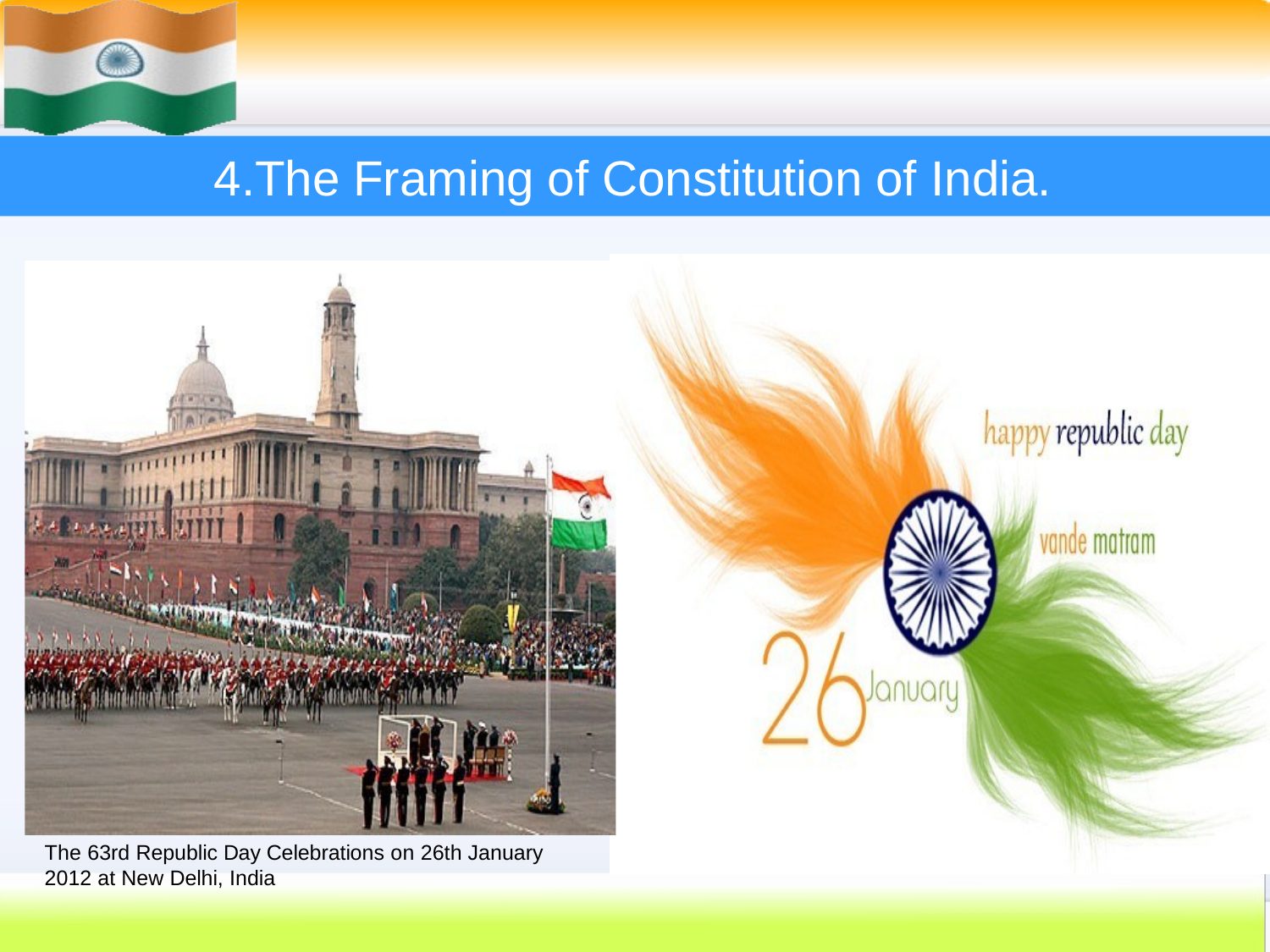

# 4.The Framing of Constitution of India.

The 63rd Republic Day Celebrations on 26th January  2012 at New Delhi, India
31